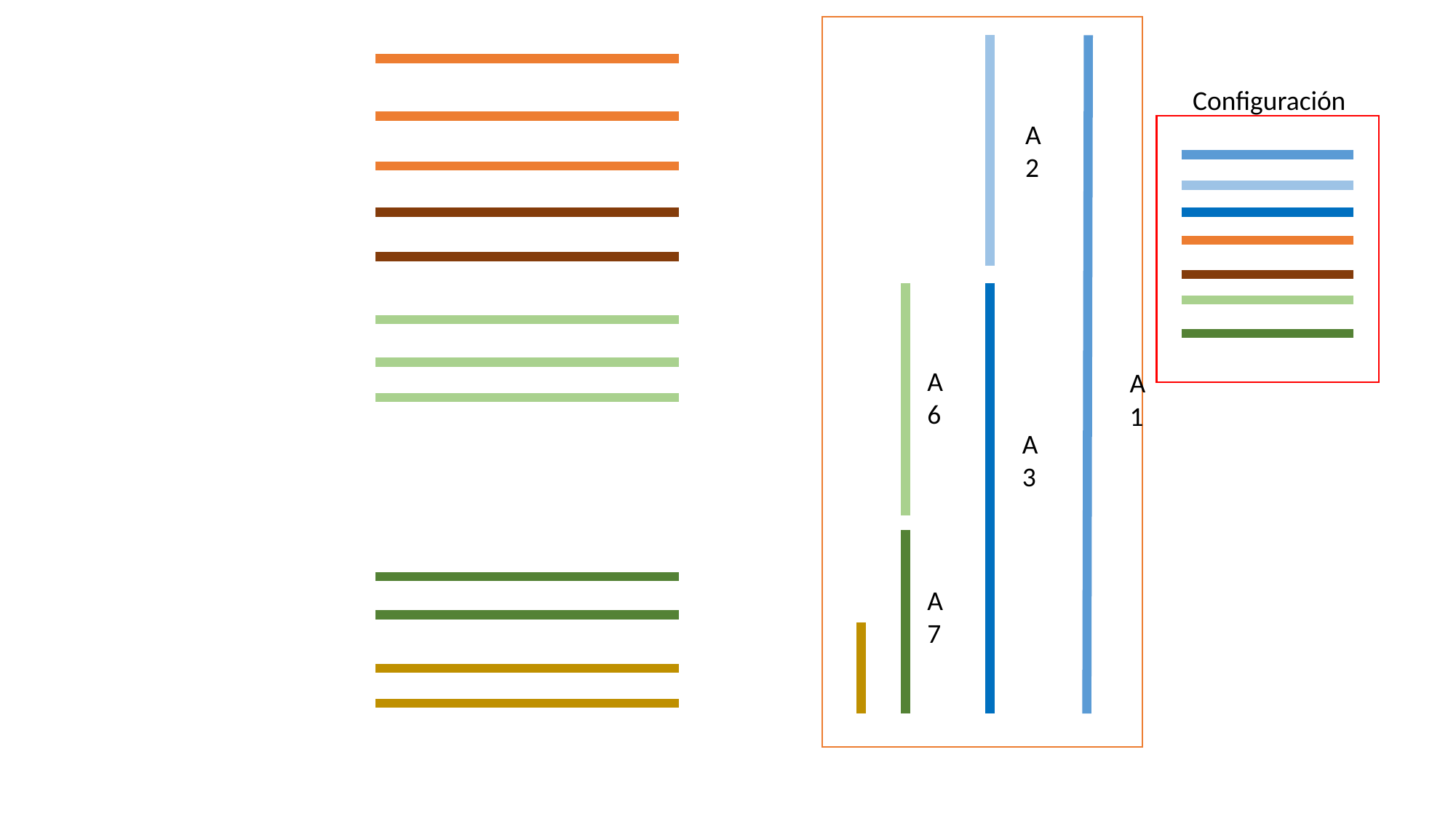

A
2
A
6
A
1
A
3
A
7
Configuración